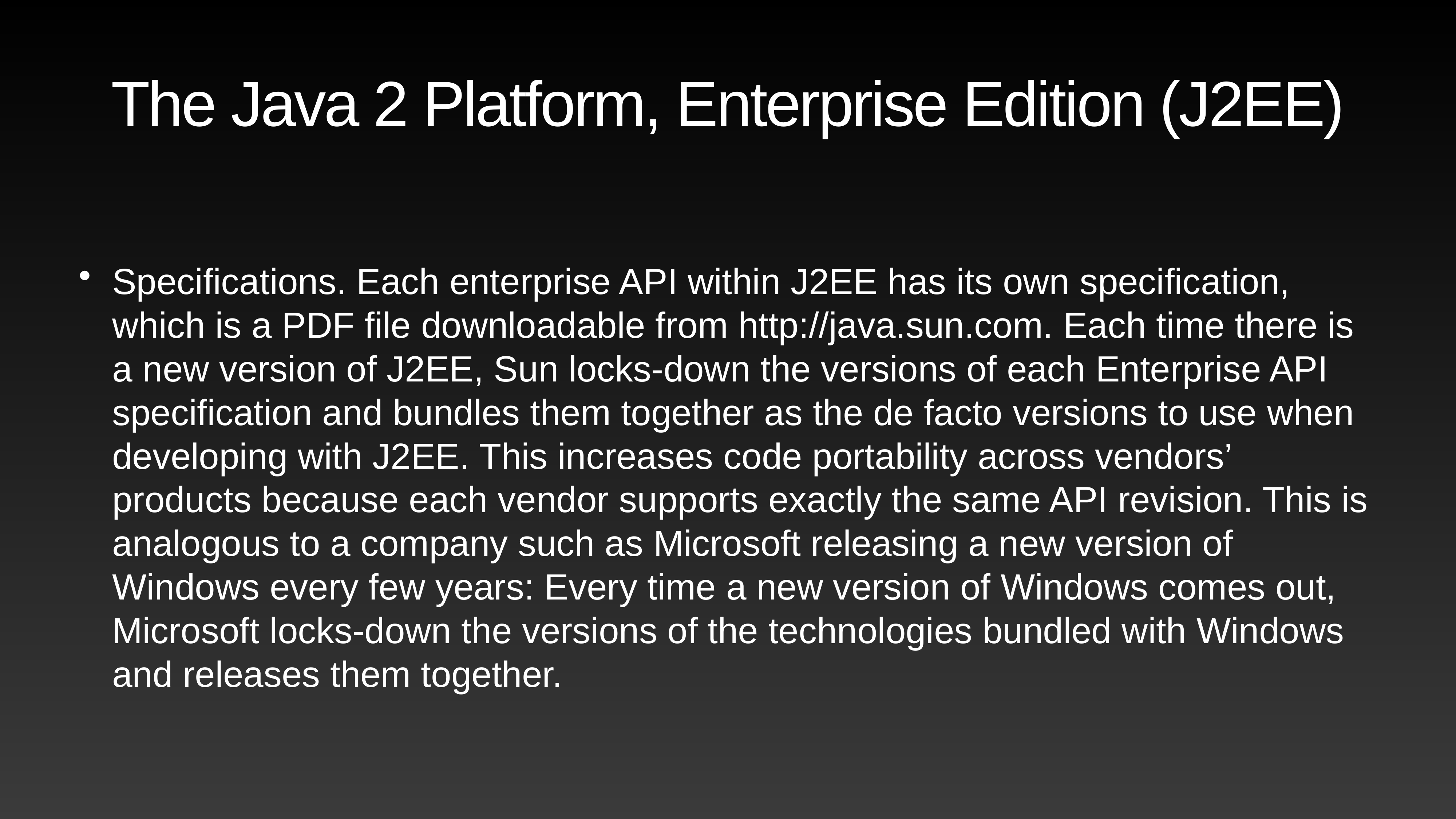

# The Java 2 Platform, Enterprise Edition (J2EE)
Specifications. Each enterprise API within J2EE has its own specification, which is a PDF file downloadable from http://java.sun.com. Each time there is a new version of J2EE, Sun locks-down the versions of each Enterprise API specification and bundles them together as the de facto versions to use when developing with J2EE. This increases code portability across vendors’ products because each vendor supports exactly the same API revision. This is analogous to a company such as Microsoft releasing a new version of Windows every few years: Every time a new version of Windows comes out, Microsoft locks-down the versions of the technologies bundled with Windows and releases them together.